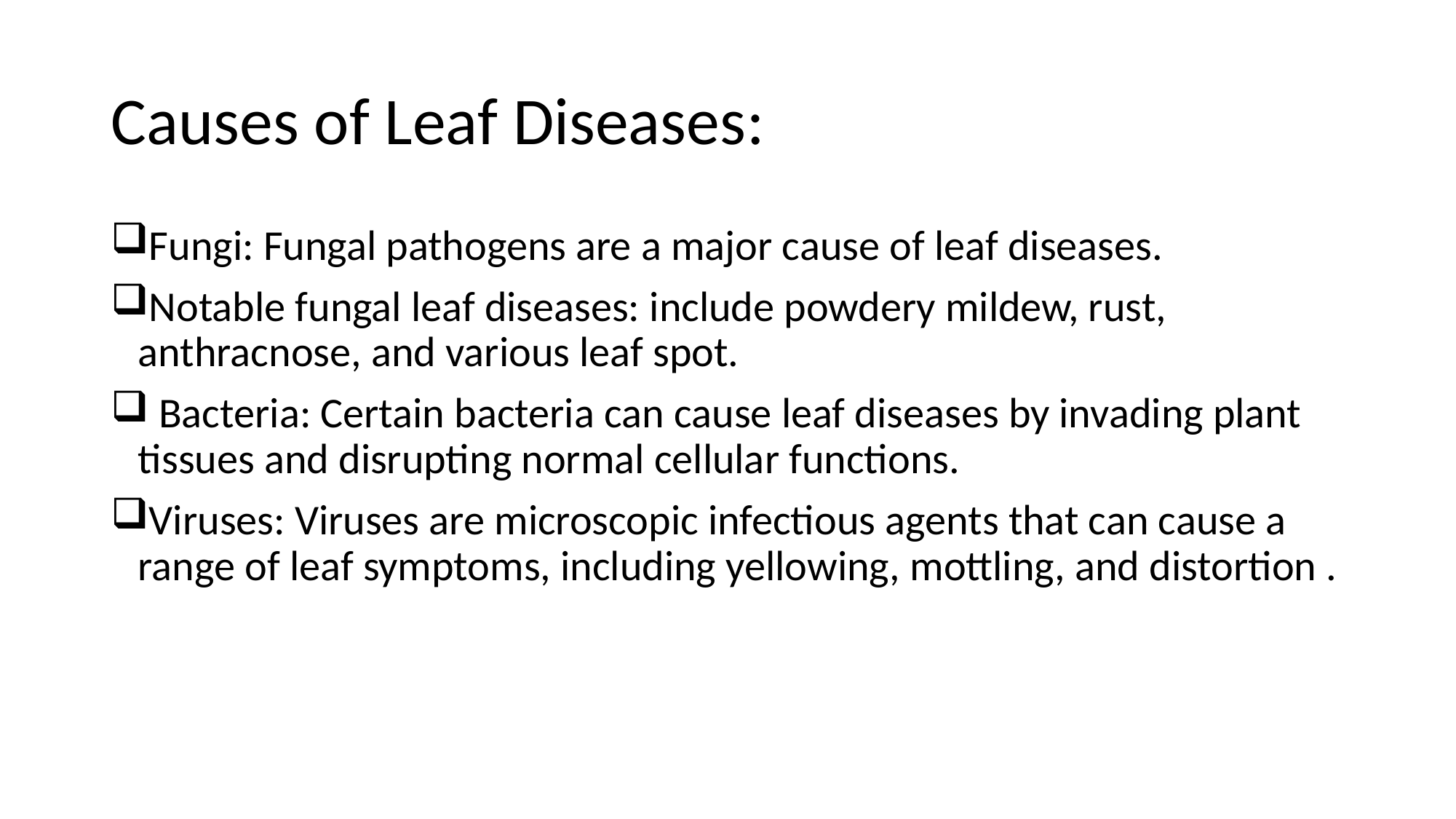

# Causes of Leaf Diseases:
Fungi: Fungal pathogens are a major cause of leaf diseases.
Notable fungal leaf diseases: include powdery mildew, rust, anthracnose, and various leaf spot.
 Bacteria: Certain bacteria can cause leaf diseases by invading plant tissues and disrupting normal cellular functions.
Viruses: Viruses are microscopic infectious agents that can cause a range of leaf symptoms, including yellowing, mottling, and distortion .